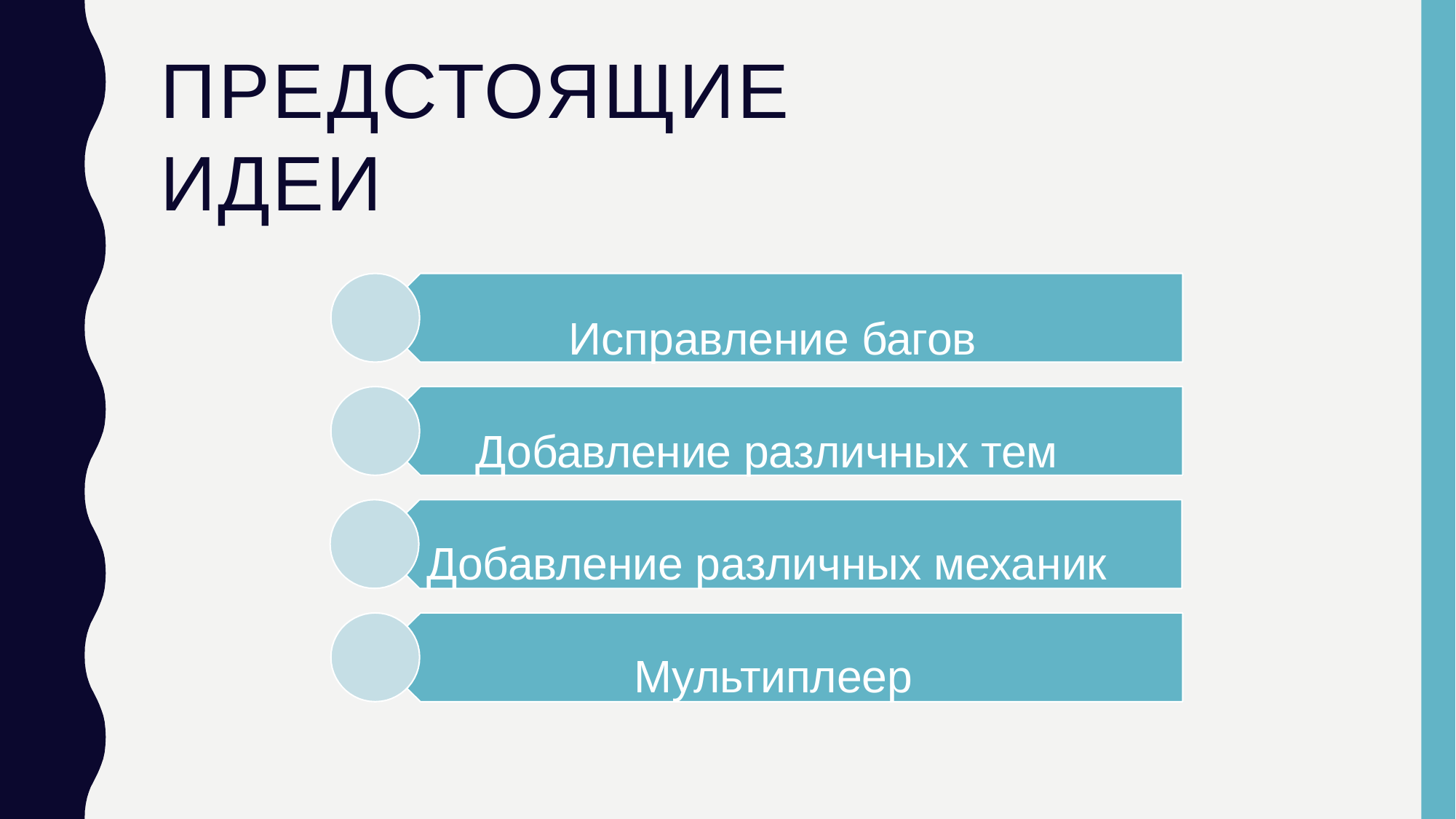

# ПРЕДСТОЯЩИЕ ИДЕИ

Исправление багов
Добавление различных тем  Добавление различных механик  Мультиплеер